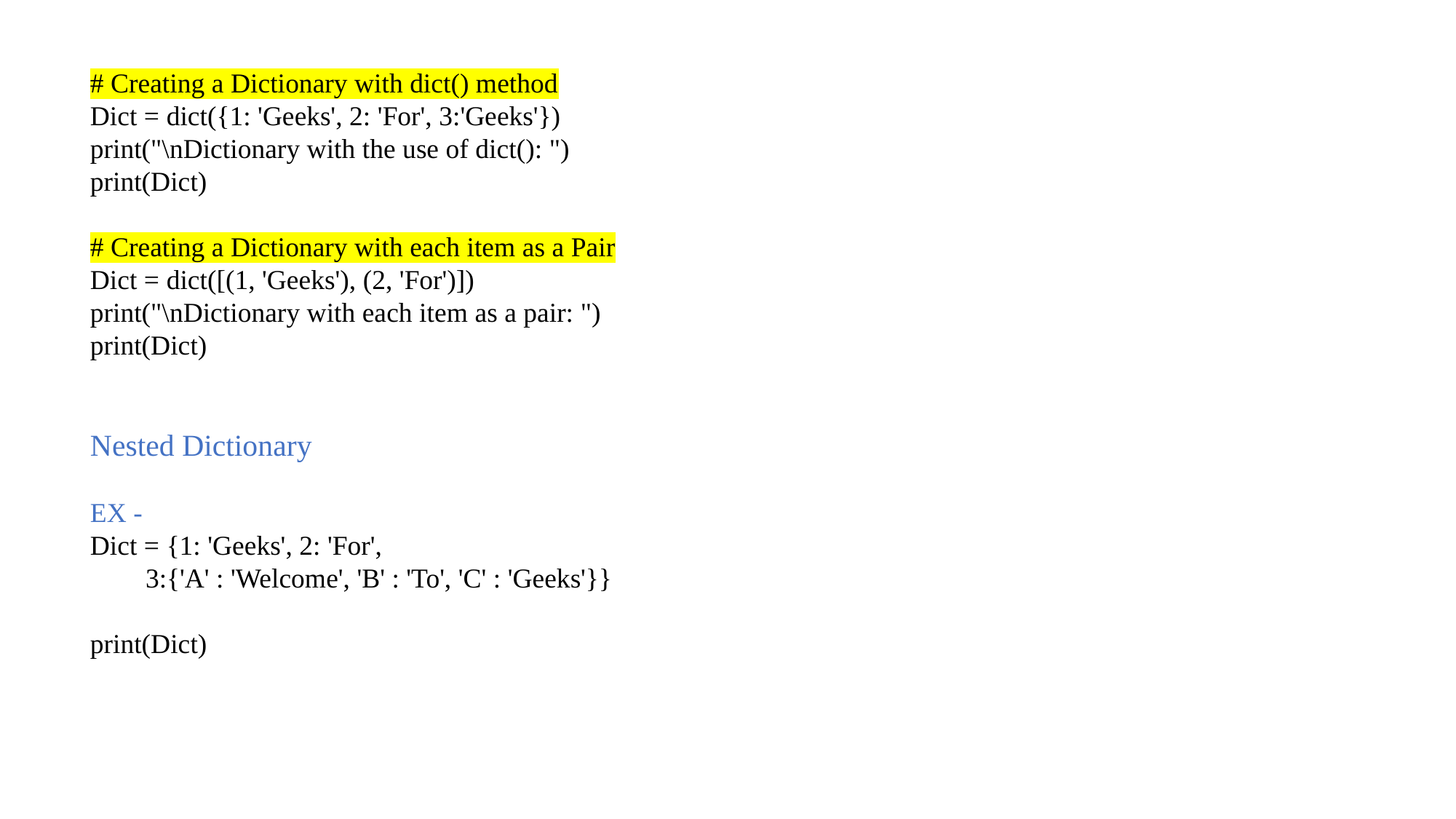

# Creating a Dictionary with dict() method
Dict = dict({1: 'Geeks', 2: 'For', 3:'Geeks'})
print("\nDictionary with the use of dict(): ")
print(Dict)

# Creating a Dictionary with each item as a Pair
Dict = dict([(1, 'Geeks'), (2, 'For')])
print("\nDictionary with each item as a pair: ")
print(Dict)

Nested Dictionary

EX -
Dict = {1: 'Geeks', 2: 'For',
        3:{'A' : 'Welcome', 'B' : 'To', 'C' : 'Geeks'}}

print(Dict)